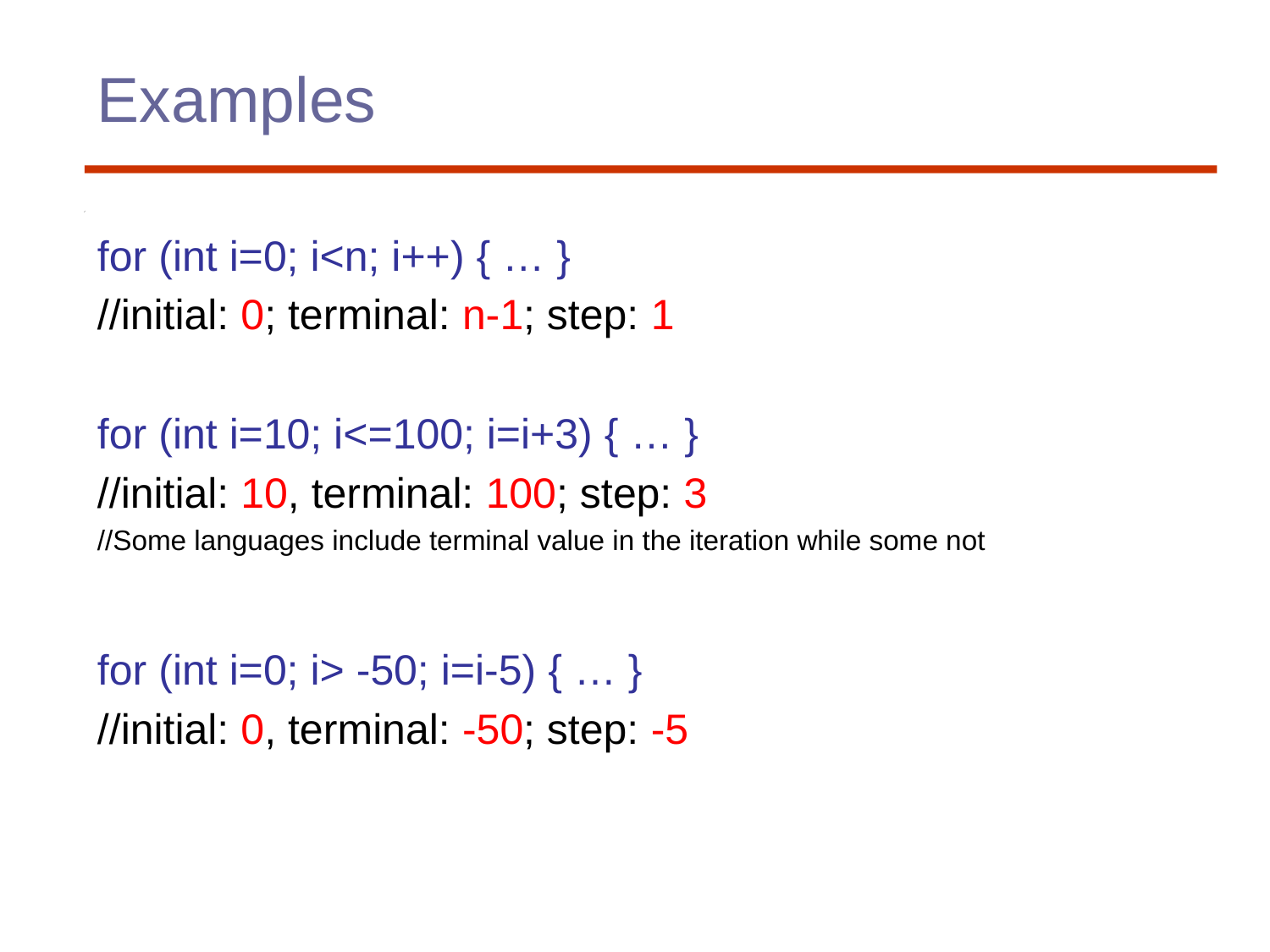

# Examples
for (int i=0; i<n; i++) { … }
//initial: 0; terminal: n-1; step: 1

for (int i=10; i<=100; i=i+3) { … }
//initial: 10, terminal: 100; step: 3
//Some languages include terminal value in the iteration while some not

for (int i=0; i> -50; i=i-5) { … }
//initial: 0, terminal: -50; step: -5